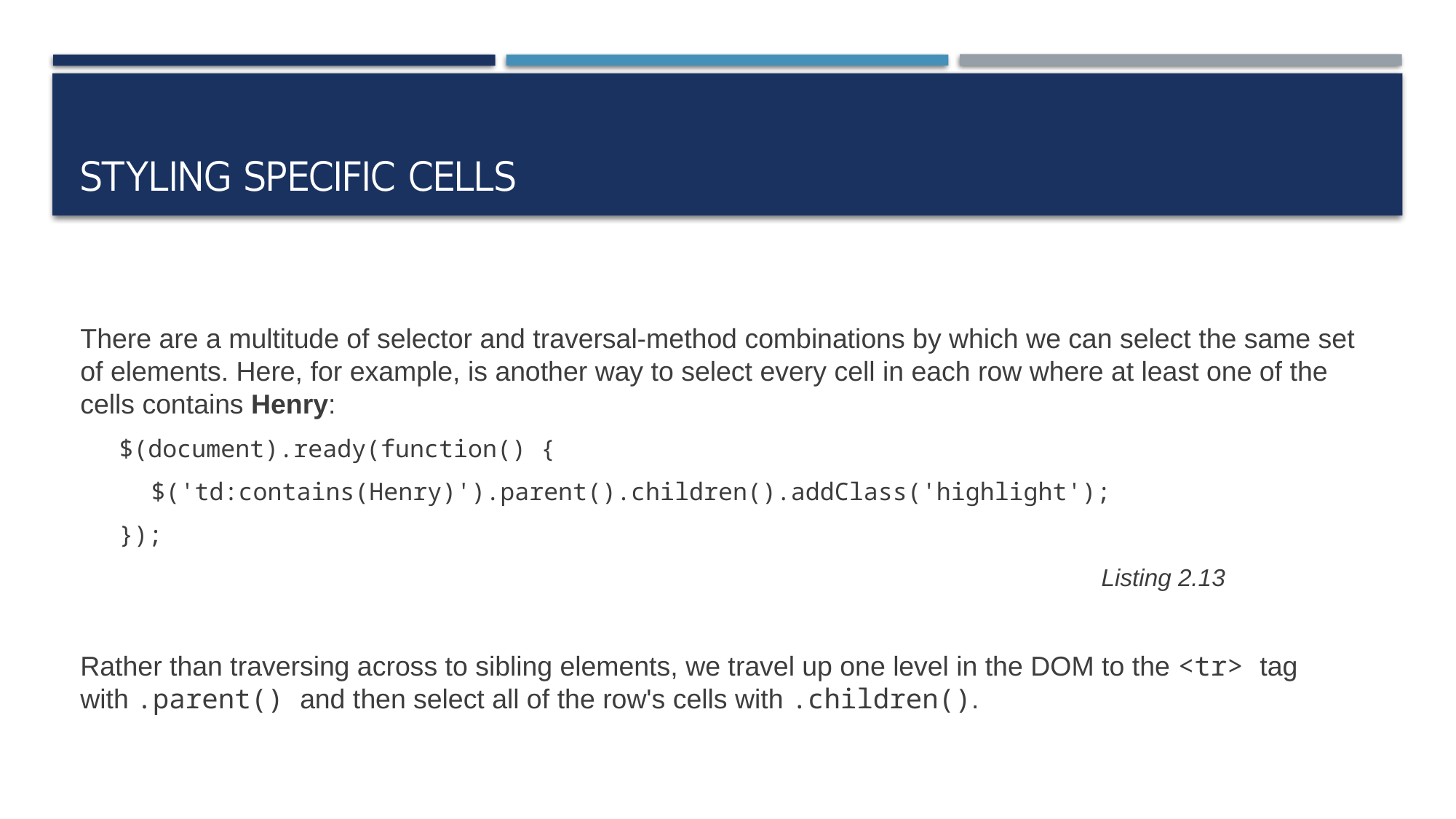

# Styling specific cells
There are a multitude of selector and traversal-method combinations by which we can select the same set of elements. Here, for example, is another way to select every cell in each row where at least one of the cells contains Henry:
$(document).ready(function() {
$('td:contains(Henry)').parent().children().addClass('highlight');
});
									Listing 2.13

Rather than traversing across to sibling elements, we travel up one level in the DOM to the <tr> tag with .parent() and then select all of the row's cells with .children().